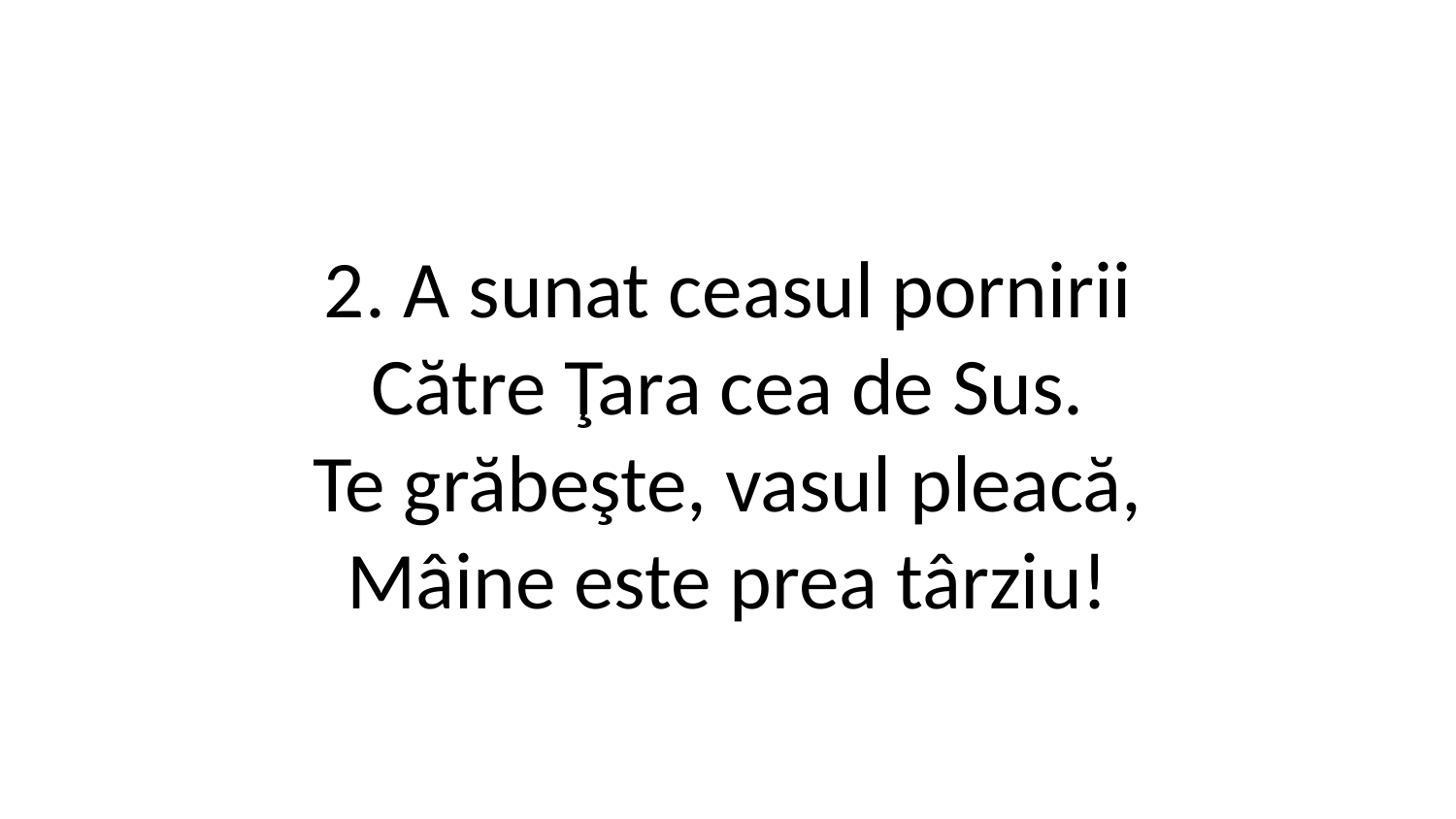

2. A sunat ceasul pornirii
Către Ţara cea de Sus.
Te grăbeşte, vasul pleacă,
Mâine este prea târziu!